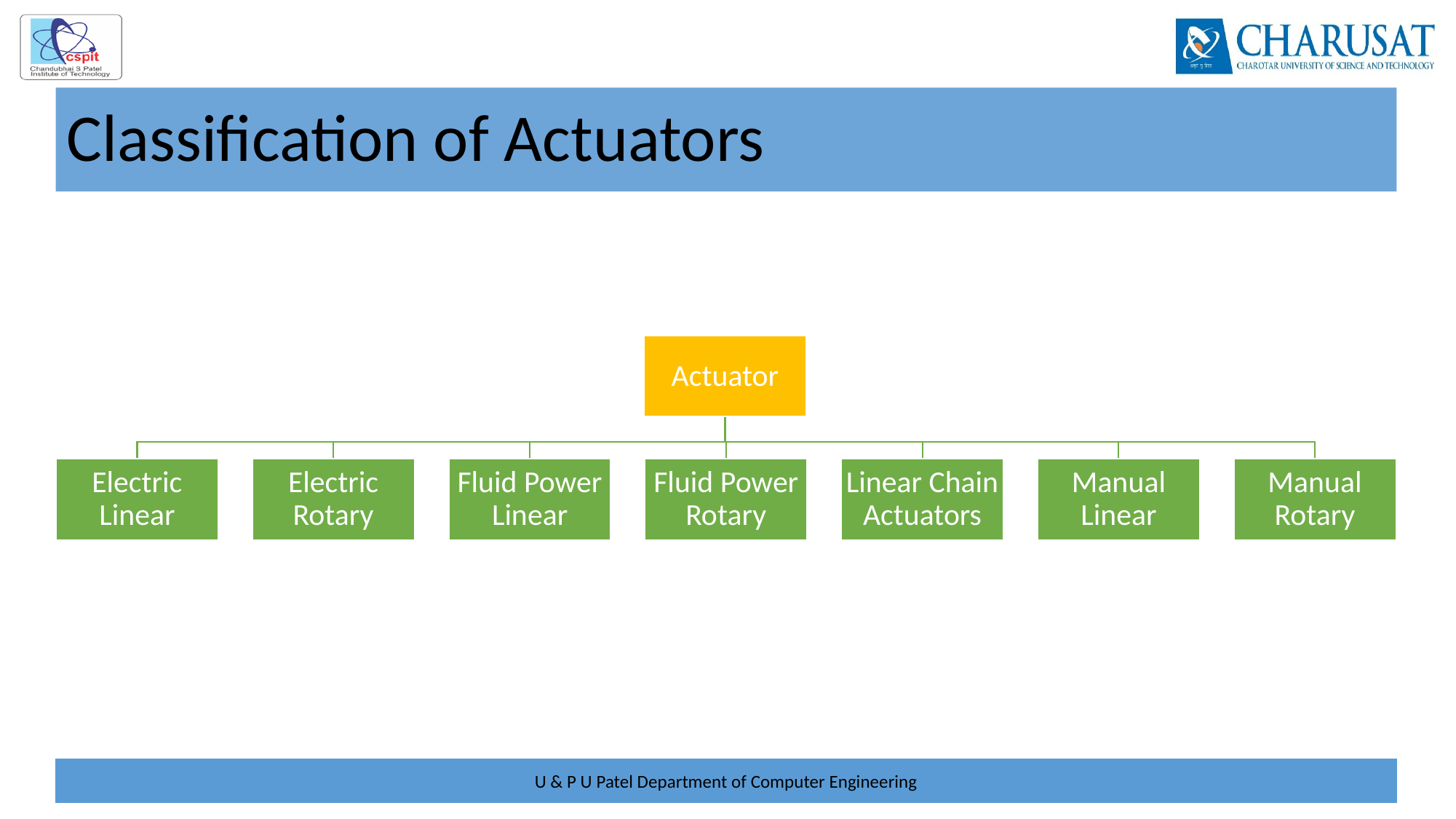

# Classification of Actuators
Actuator
Electric Linear
Electric Rotary
Fluid Power Linear
Fluid Power Rotary
Linear Chain Actuators
Manual Linear
Manual Rotary